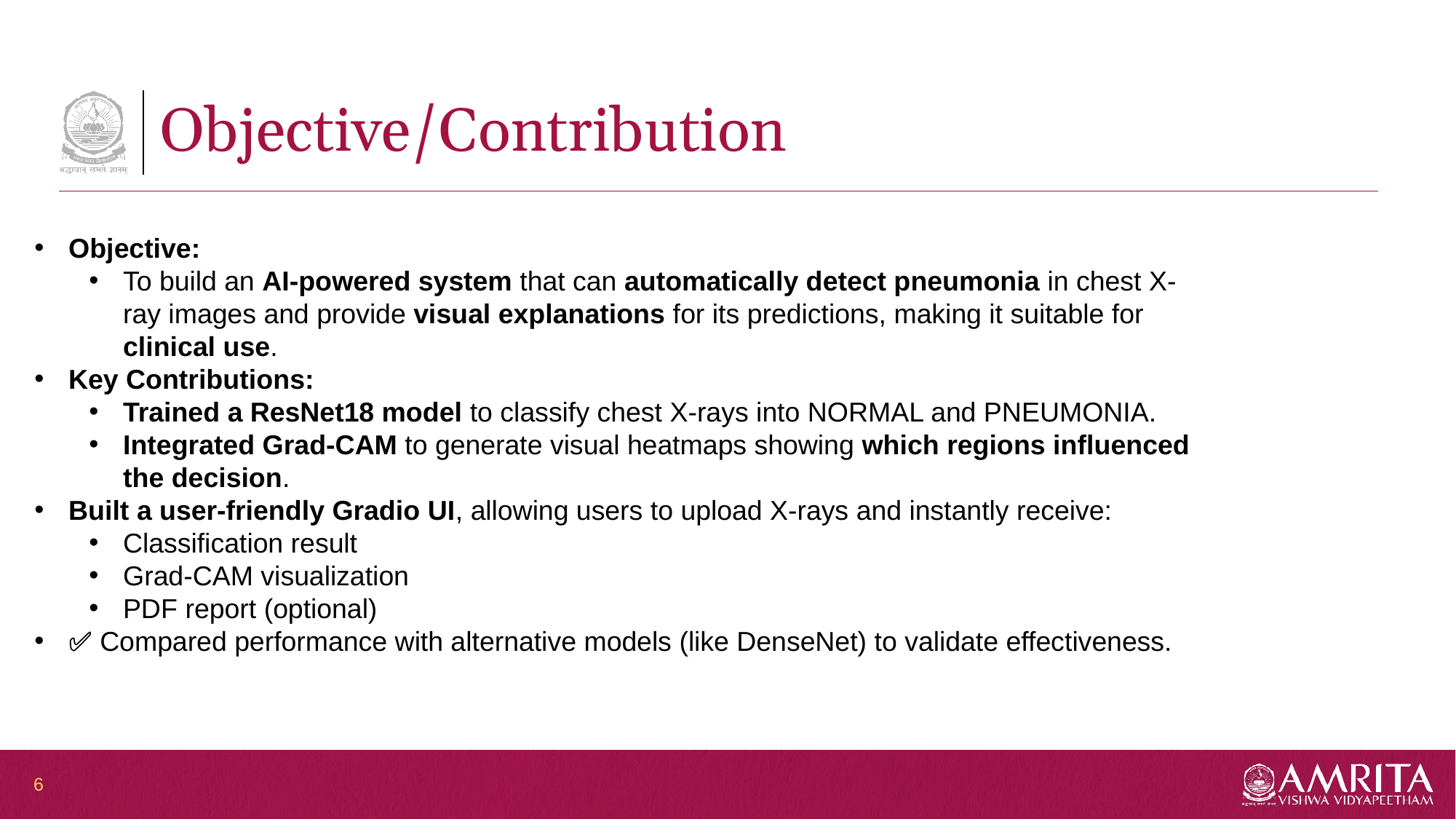

# Objective/Contribution

Objective:
To build an AI-powered system that can automatically detect pneumonia in chest X-ray images and provide visual explanations for its predictions, making it suitable for clinical use.
Key Contributions:
Trained a ResNet18 model to classify chest X-rays into NORMAL and PNEUMONIA.
Integrated Grad-CAM to generate visual heatmaps showing which regions influenced the decision.
Built a user-friendly Gradio UI, allowing users to upload X-rays and instantly receive:
Classification result
Grad-CAM visualization
PDF report (optional)
✅ Compared performance with alternative models (like DenseNet) to validate effectiveness.

6